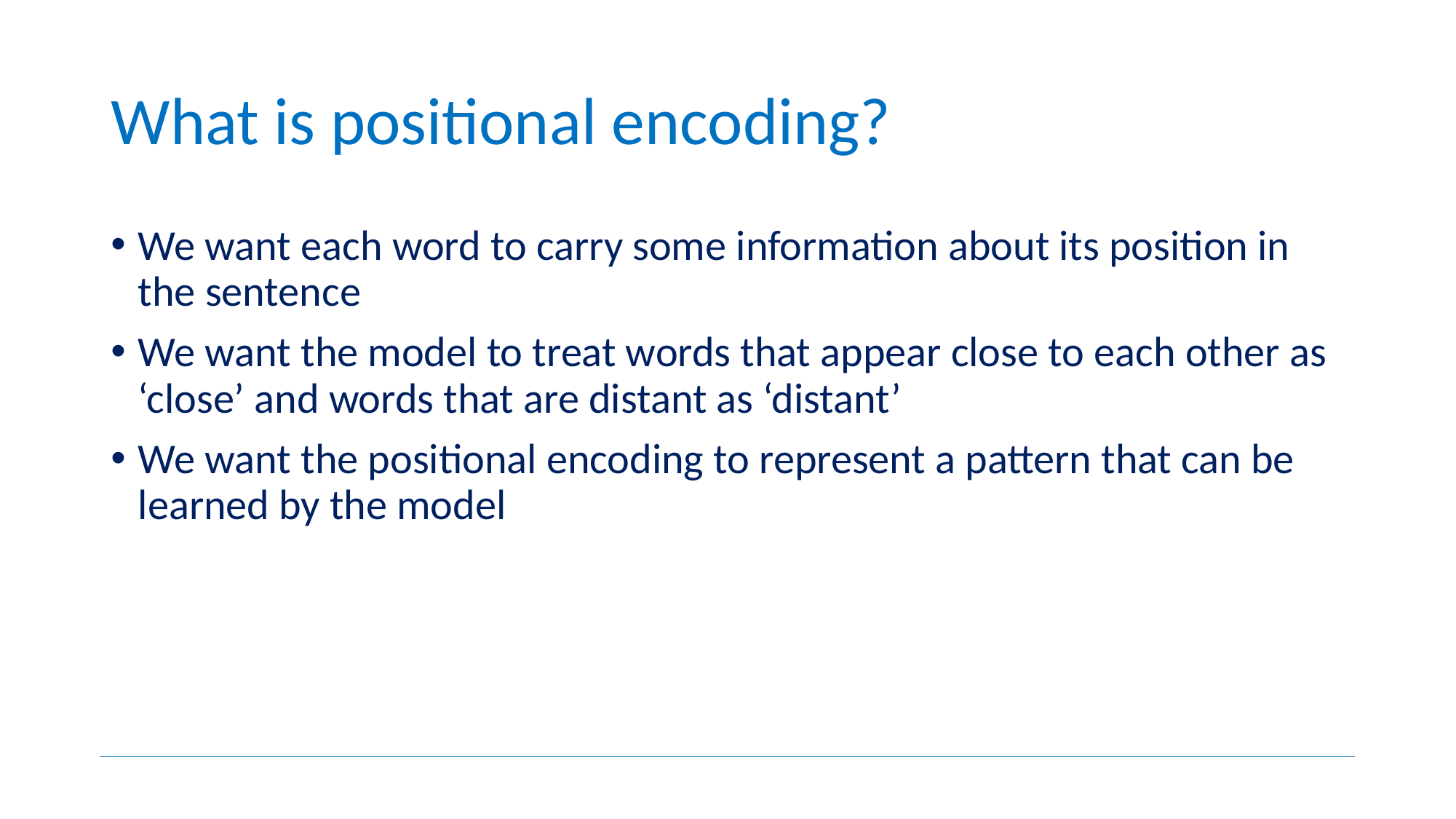

# What is positional encoding?
We want each word to carry some information about its position in the sentence
We want the model to treat words that appear close to each other as ‘close’ and words that are distant as ‘distant’
We want the positional encoding to represent a pattern that can be learned by the model